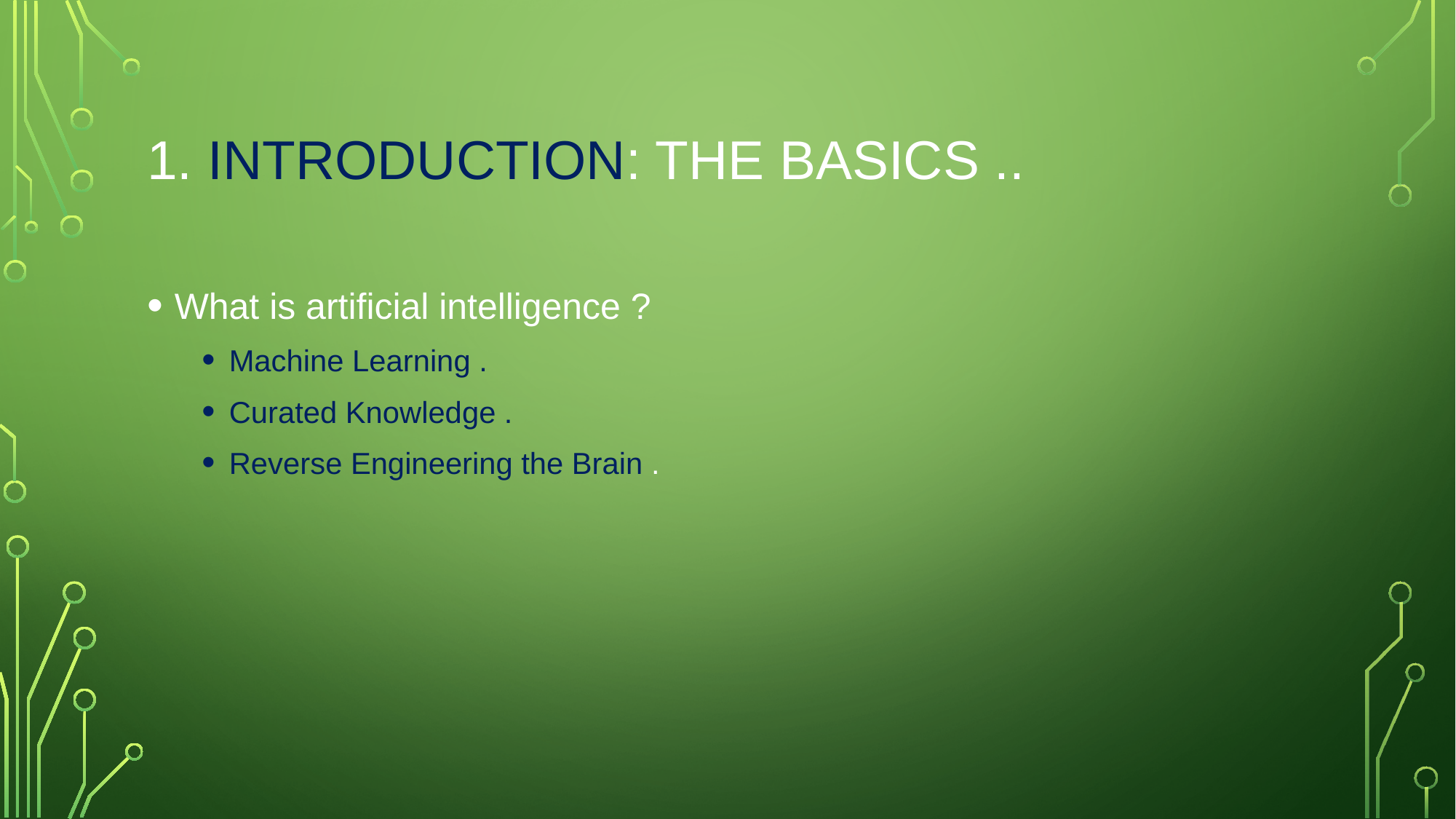

# 1. Introduction: The basics ..
What is artificial intelligence ?
Machine Learning .
Curated Knowledge .
Reverse Engineering the Brain .